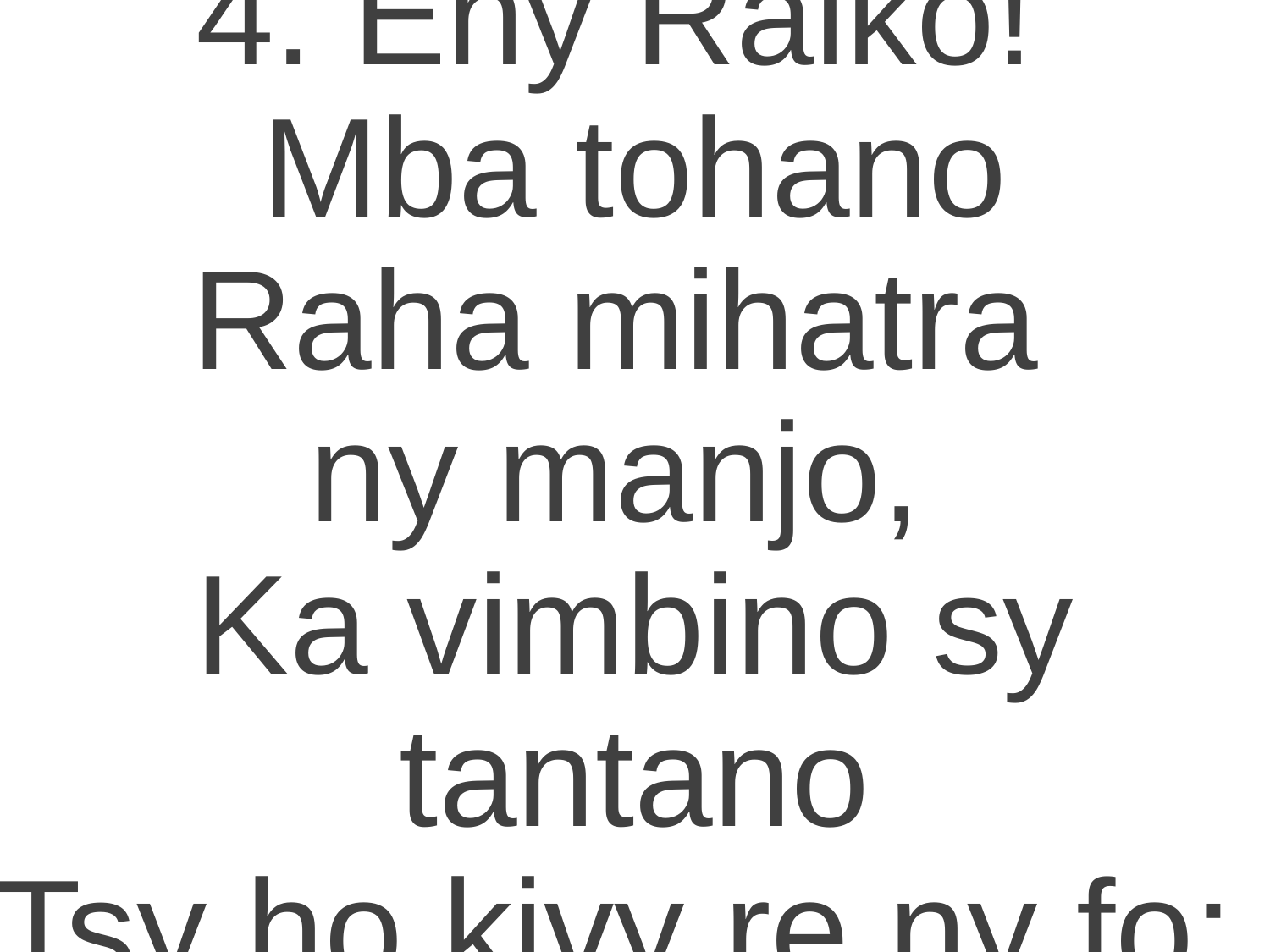

4. Eny Raiko!
Mba tohano
Raha mihatra
ny manjo,
Ka vimbino sy tantano
Tsy ho kivy re ny fo;